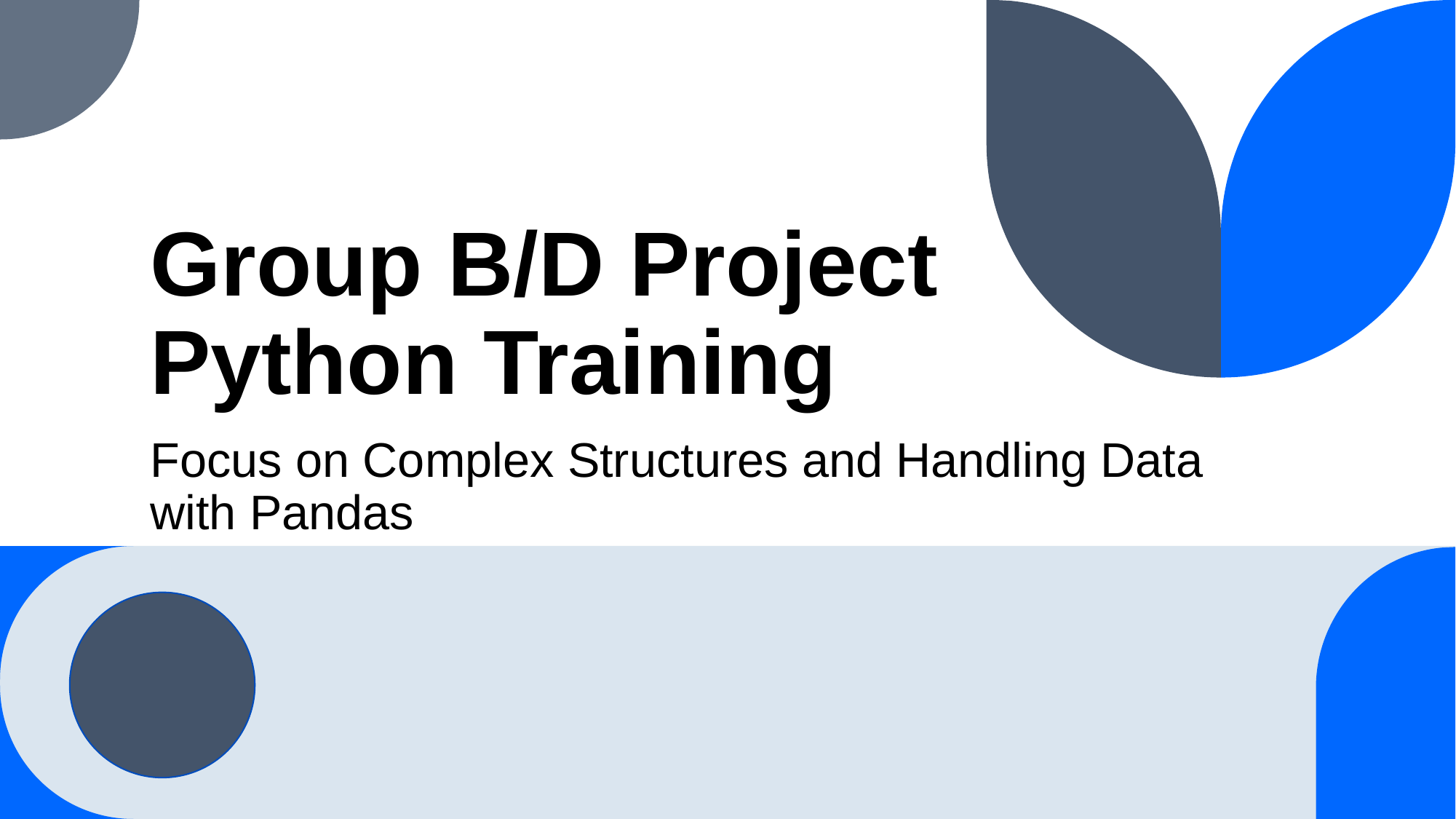

# Group B/D Project Python Training
Focus on Complex Structures and Handling Data with Pandas